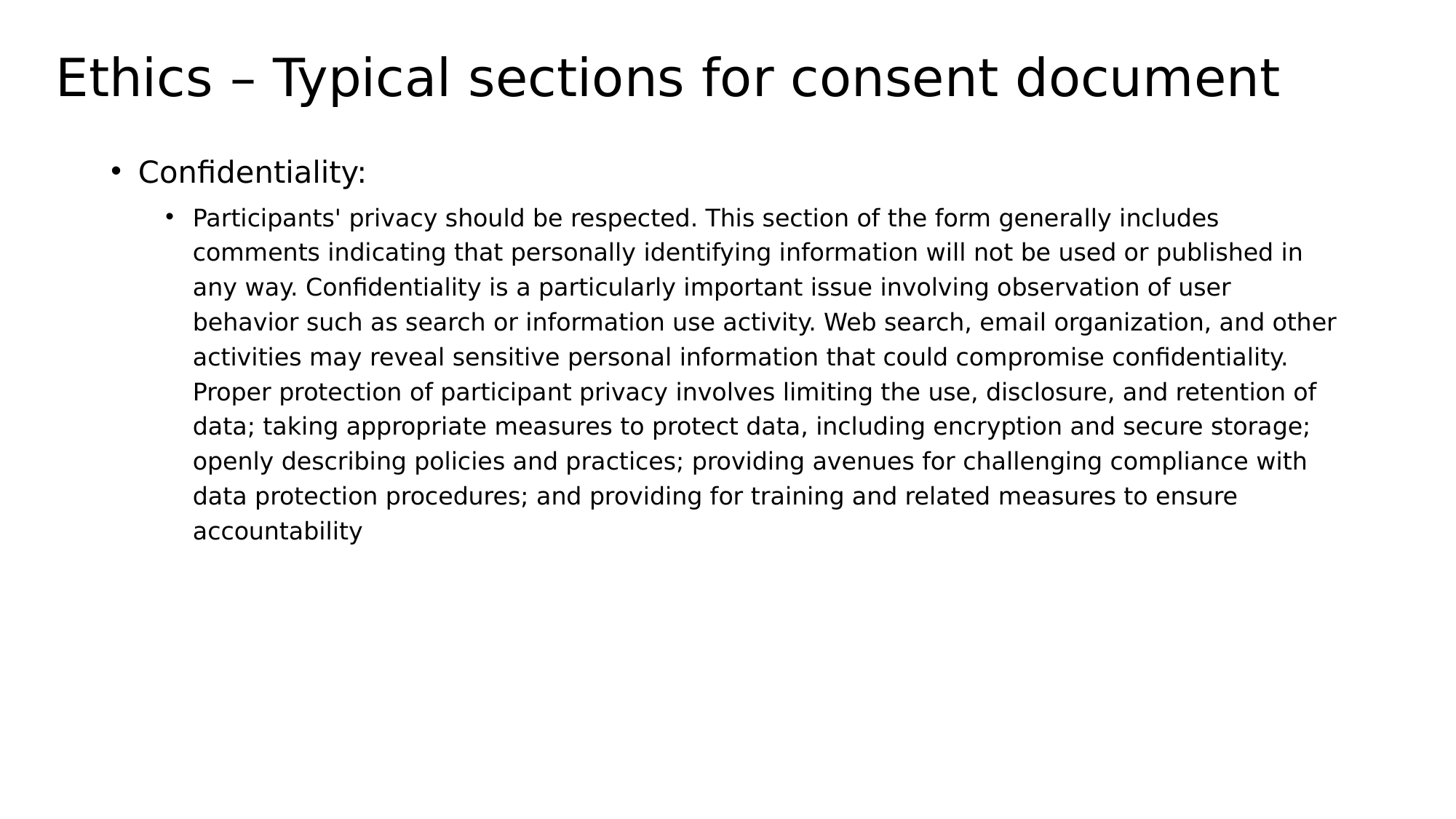

# Ethics – Typical sections for consent document
Confidentiality:
Participants' privacy should be respected. This section of the form generally includes comments indicating that personally identifying information will not be used or published in any way. Confidentiality is a particularly important issue involving observation of user behavior such as search or information use activity. Web search, email organization, and other activities may reveal sensitive personal information that could compromise confidentiality. Proper protection of participant privacy involves limiting the use, disclosure, and retention of data; taking appropriate measures to protect data, including encryption and secure storage; openly describing policies and practices; providing avenues for challenging compliance with data protection procedures; and providing for training and related measures to ensure accountability